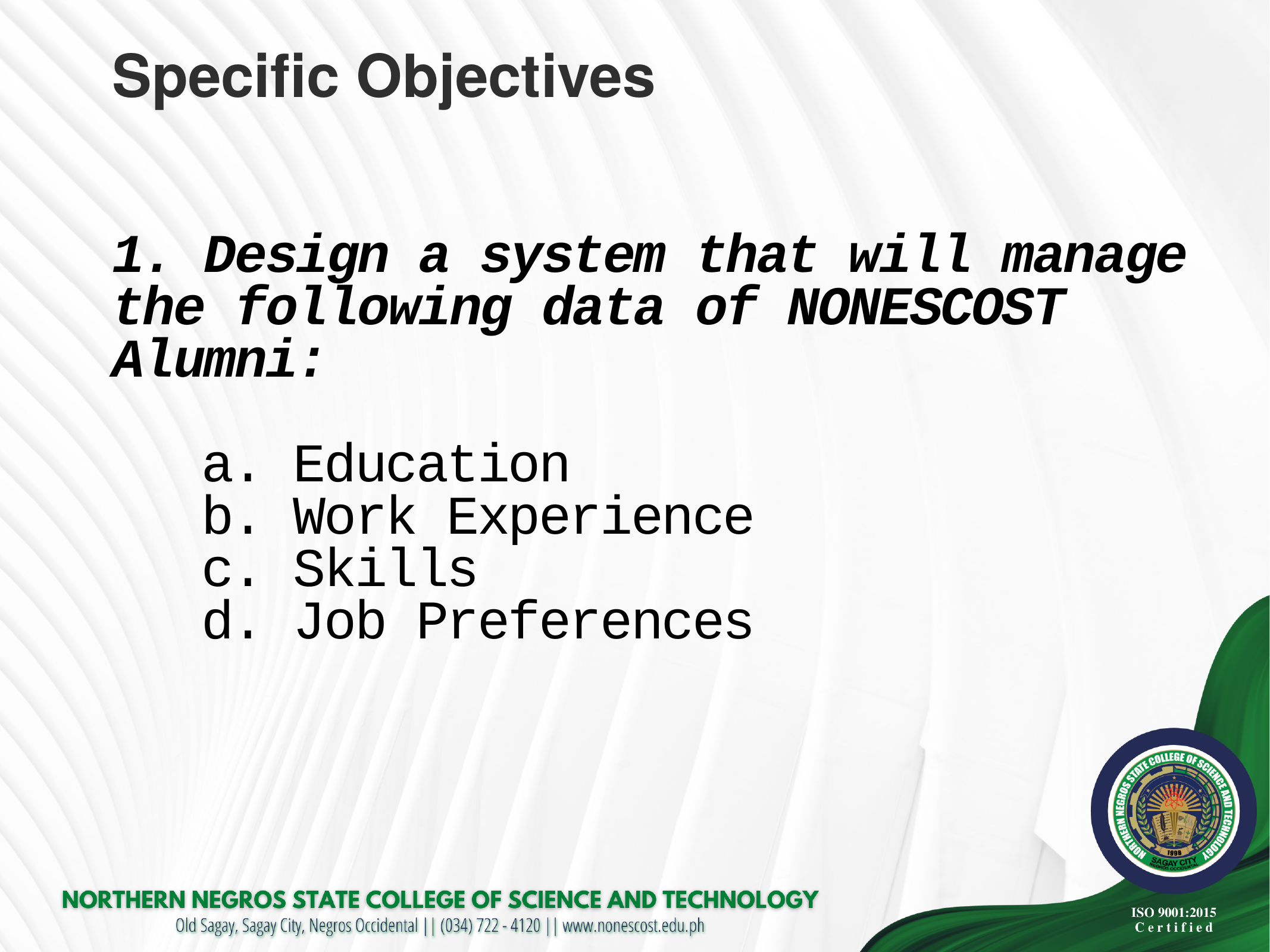

Specific Objectives

# 1. Design a system that will manage the following data of NONESCOST Alumni: a. Education b. Work Experience c. Skills d. Job Preferences